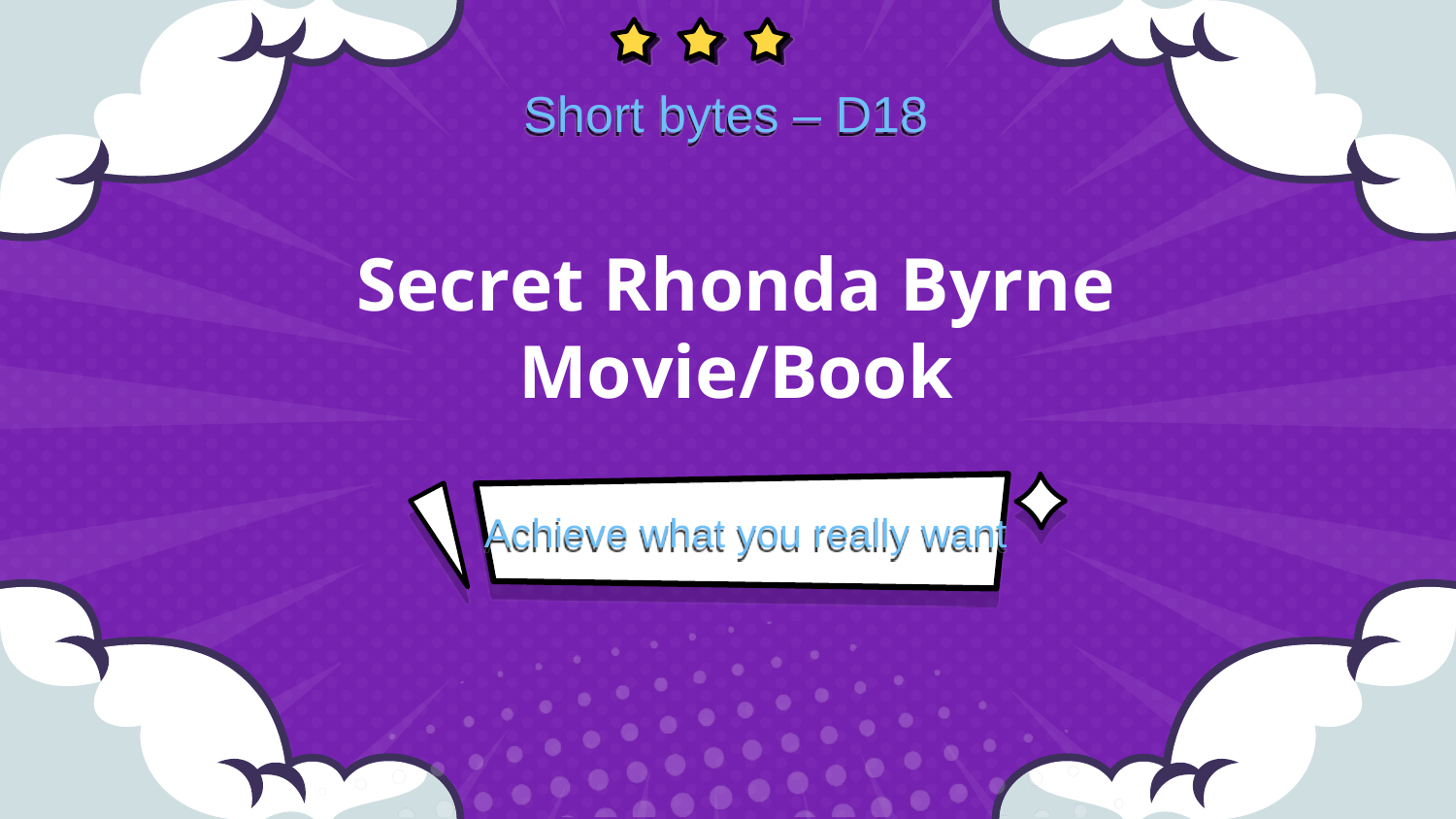

Short bytes – D18
Secret Rhonda Byrne Movie/Book
# Achieve what you really want